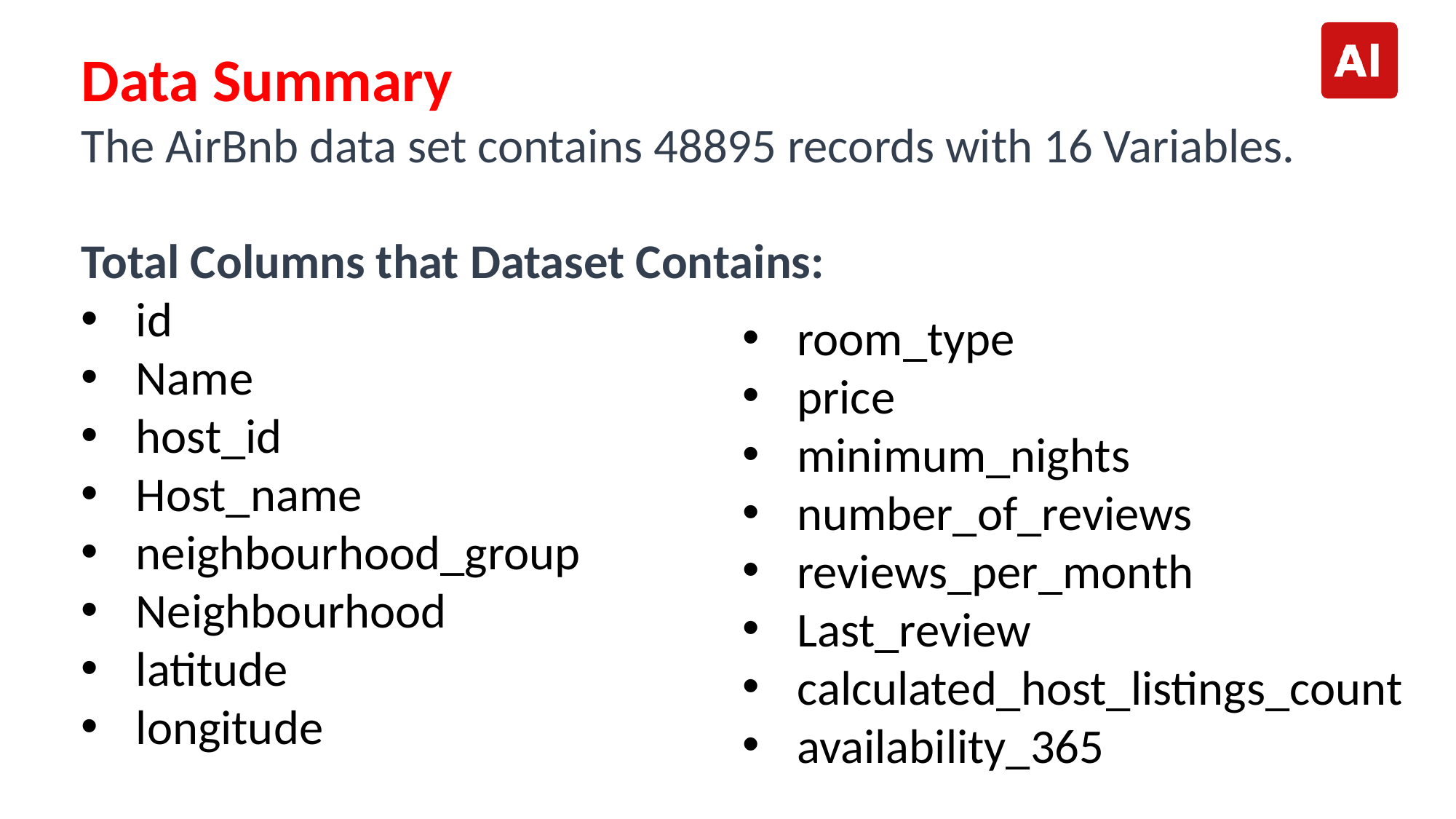

Data Summary
The AirBnb data set contains 48895 records with 16 Variables.

Total Columns that Dataset Contains:
id
Name
host_id
Host_name
neighbourhood_group
Neighbourhood
latitude
longitude

room_type
price
minimum_nights
number_of_reviews
reviews_per_month
Last_review
calculated_host_listings_count
availability_365